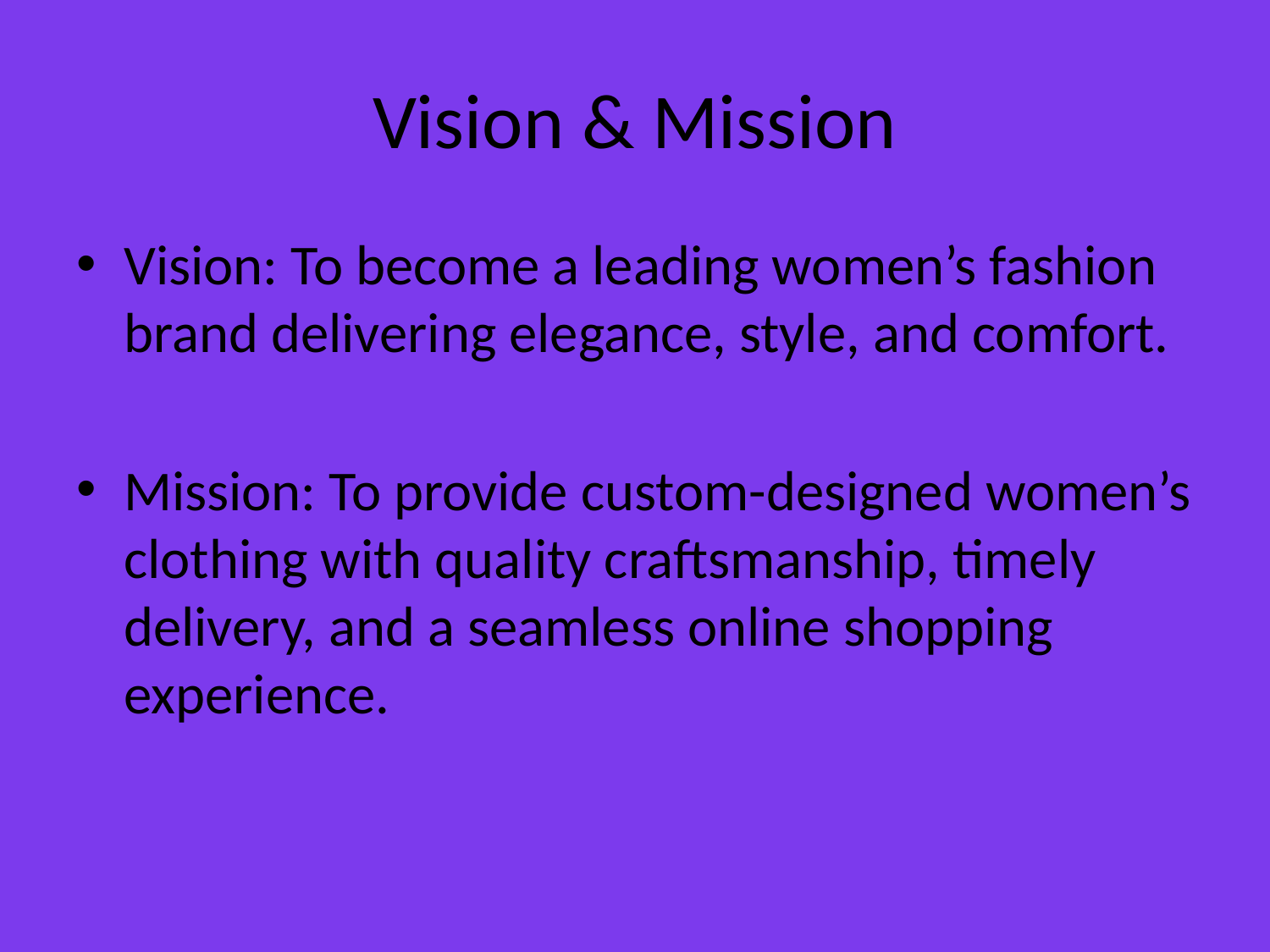

# Vision & Mission
Vision: To become a leading women’s fashion brand delivering elegance, style, and comfort.

Mission: To provide custom-designed women’s clothing with quality craftsmanship, timely delivery, and a seamless online shopping experience.